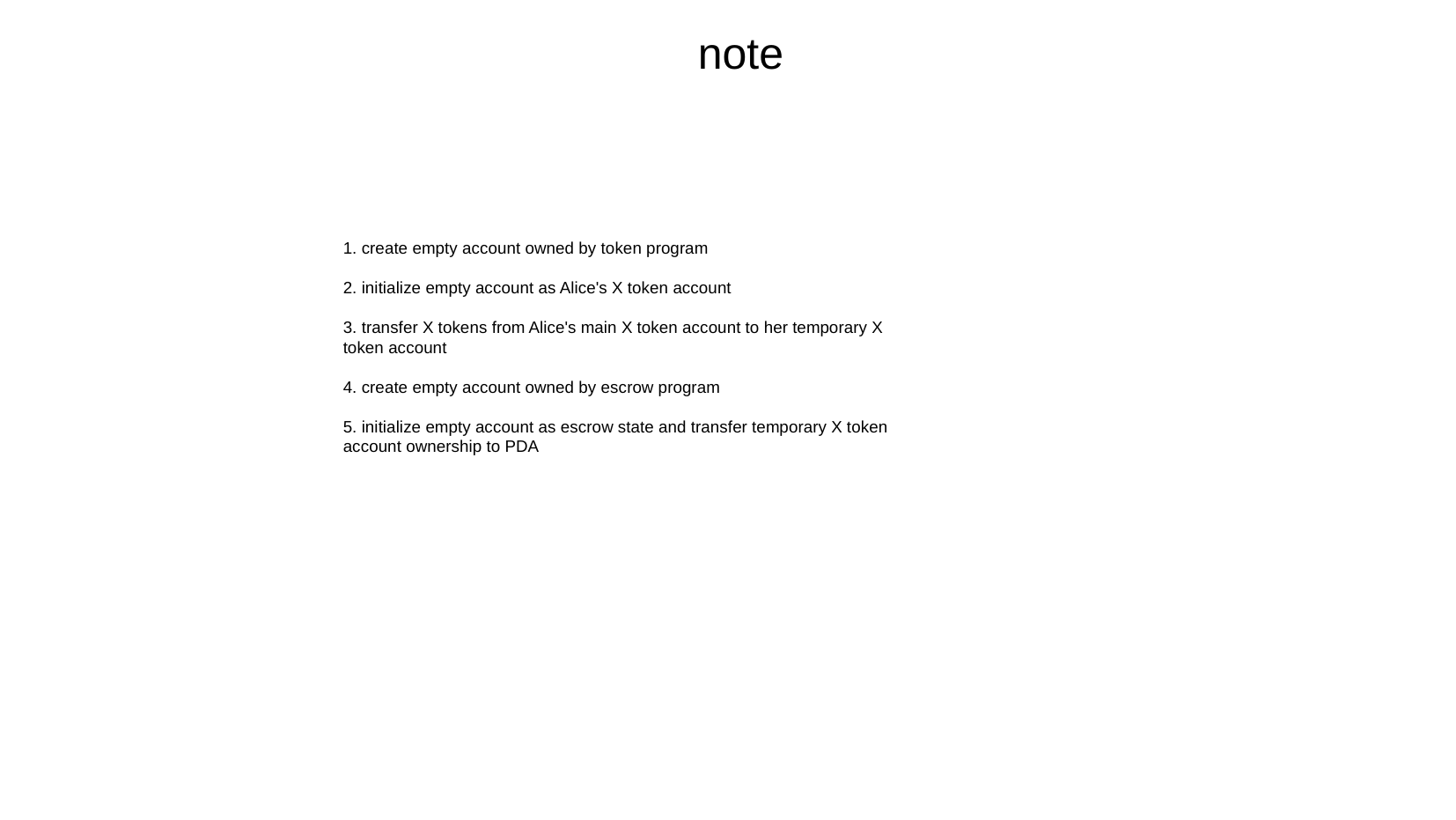

note
1. create empty account owned by token program

2. initialize empty account as Alice's X token account

3. transfer X tokens from Alice's main X token account to her temporary X token account

4. create empty account owned by escrow program

5. initialize empty account as escrow state and transfer temporary X token account ownership to PDA